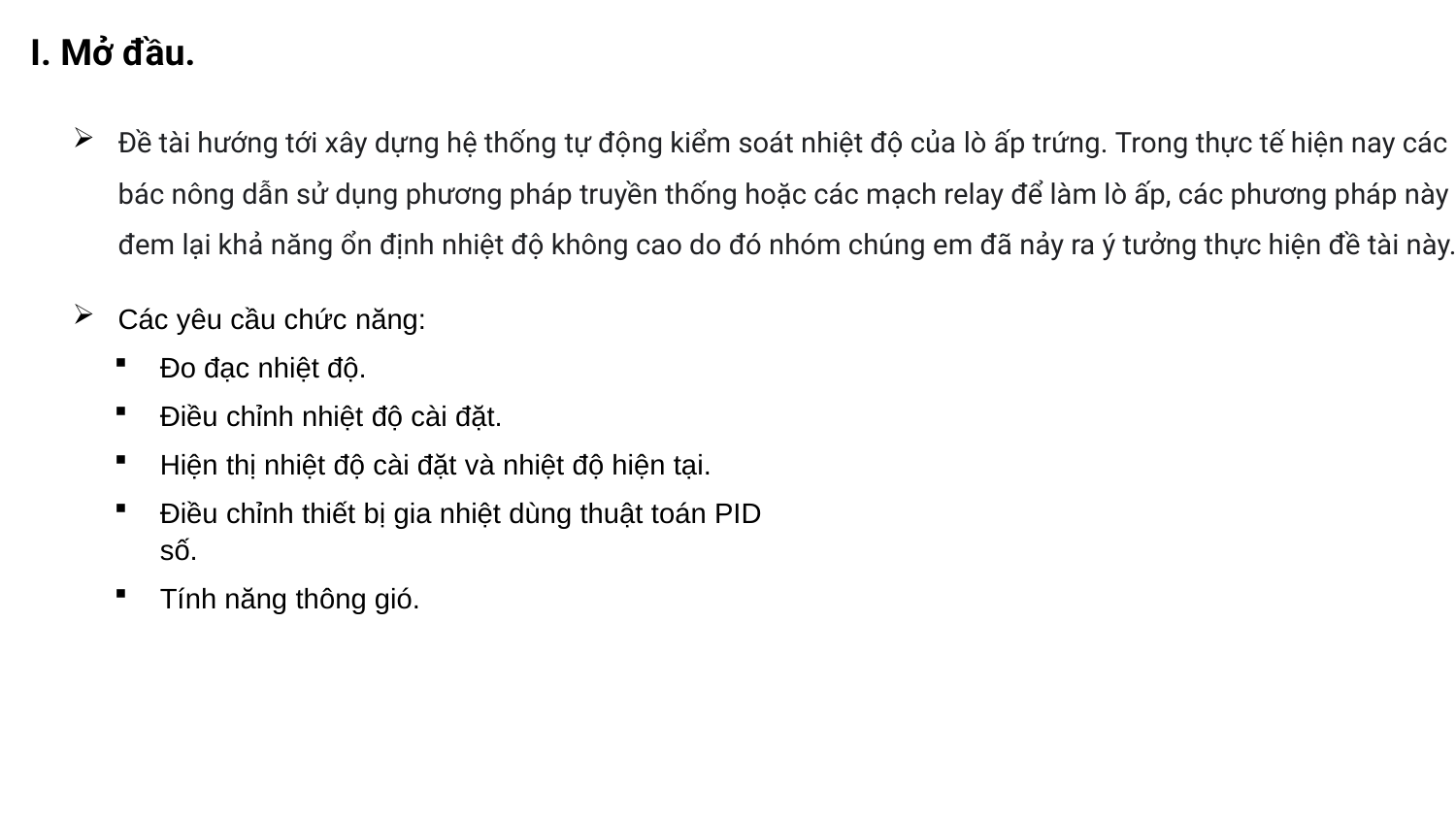

I. Mở đầu.
Đề tài hướng tới xây dựng hệ thống tự động kiểm soát nhiệt độ của lò ấp trứng. Trong thực tế hiện nay các bác nông dẫn sử dụng phương pháp truyền thống hoặc các mạch relay để làm lò ấp, các phương pháp này đem lại khả năng ổn định nhiệt độ không cao do đó nhóm chúng em đã nảy ra ý tưởng thực hiện đề tài này.

Các yêu cầu chức năng:
Đo đạc nhiệt độ.
Điều chỉnh nhiệt độ cài đặt.
Hiện thị nhiệt độ cài đặt và nhiệt độ hiện tại.
Điều chỉnh thiết bị gia nhiệt dùng thuật toán PID số.
Tính năng thông gió.